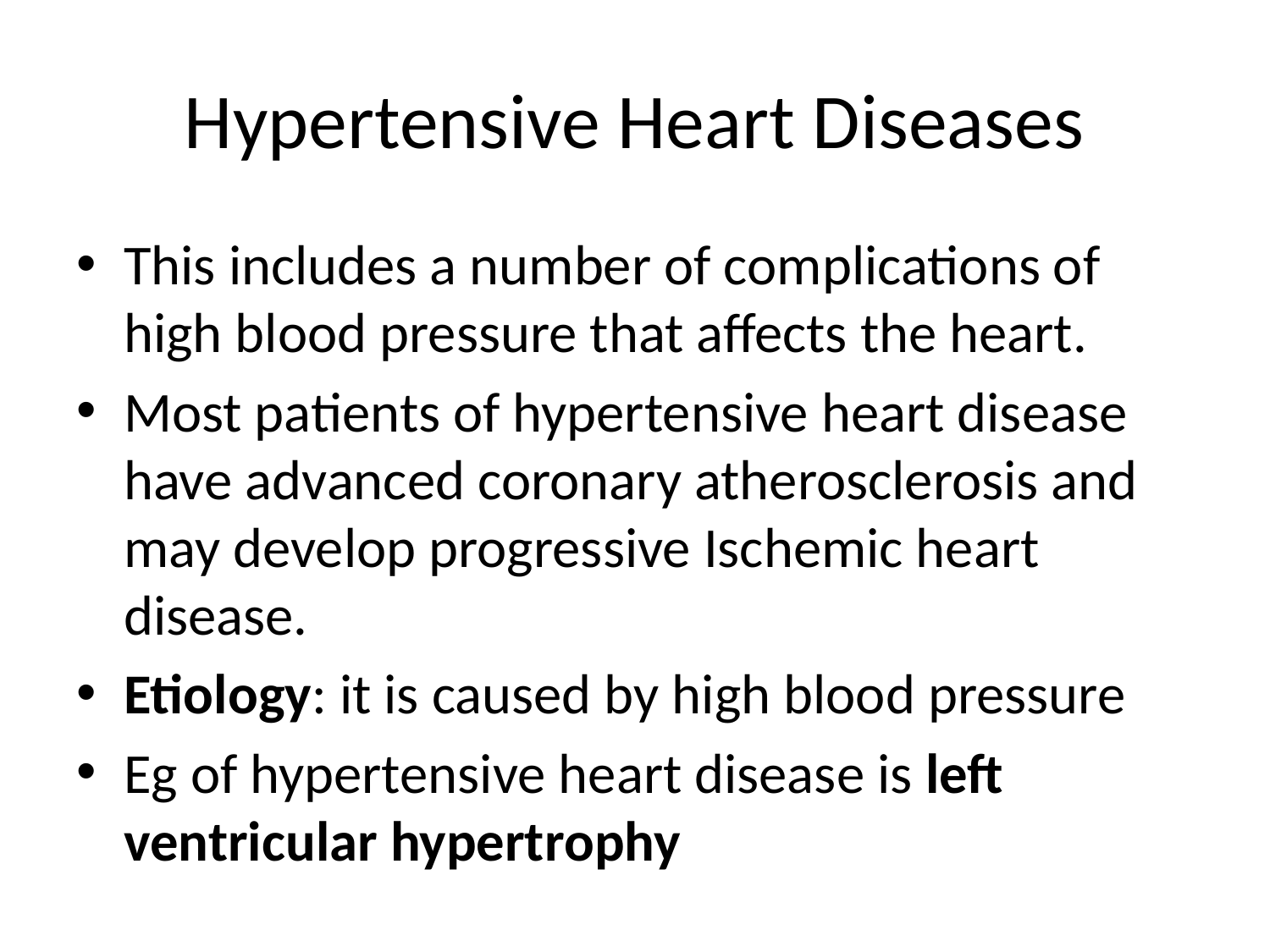

# Hypertensive Heart Diseases
This includes a number of complications of high blood pressure that affects the heart.
Most patients of hypertensive heart disease have advanced coronary atherosclerosis and may develop progressive Ischemic heart disease.
Etiology: it is caused by high blood pressure
Eg of hypertensive heart disease is left ventricular hypertrophy